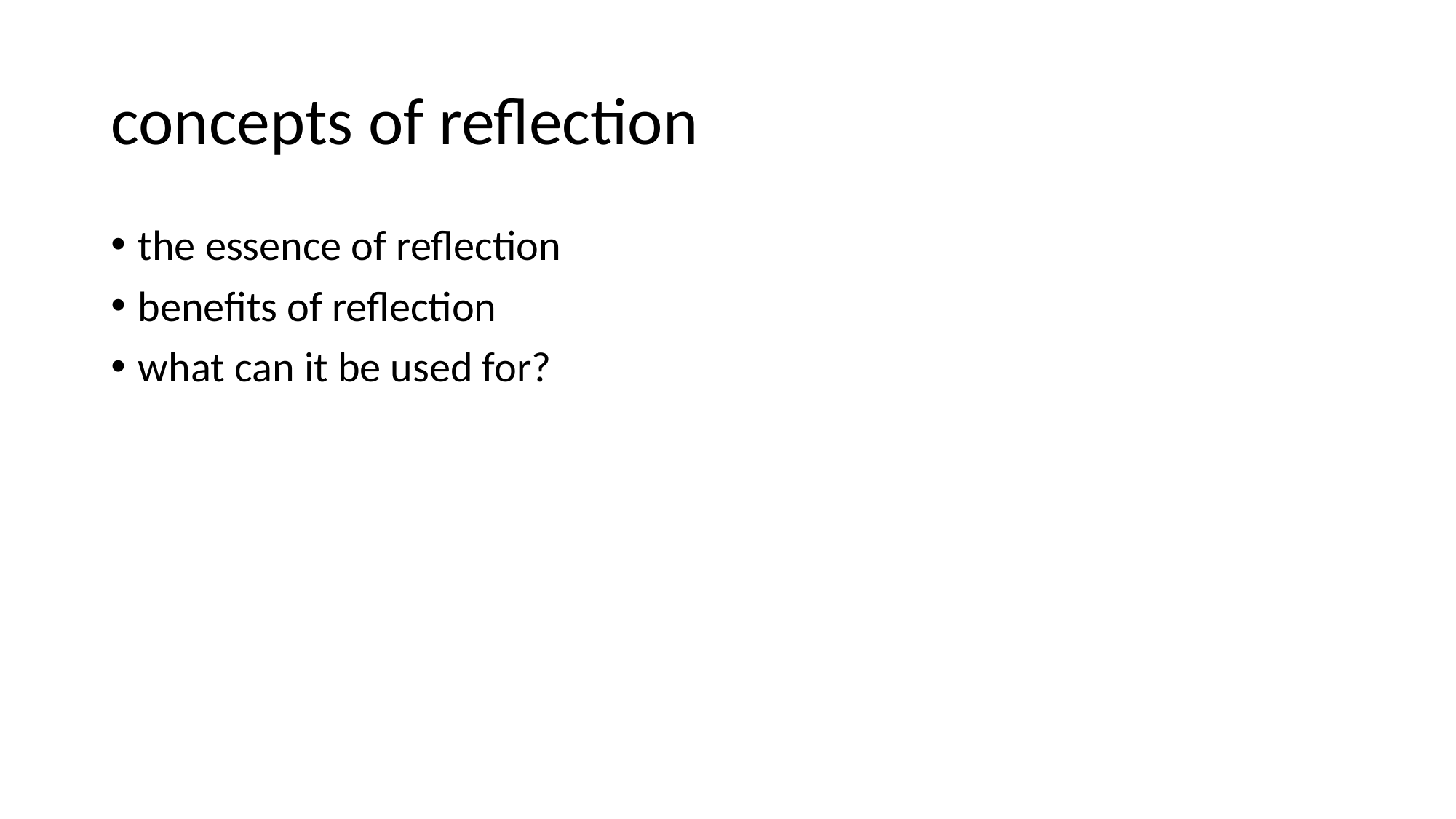

# concepts of reflection
the essence of reflection
benefits of reflection
what can it be used for?